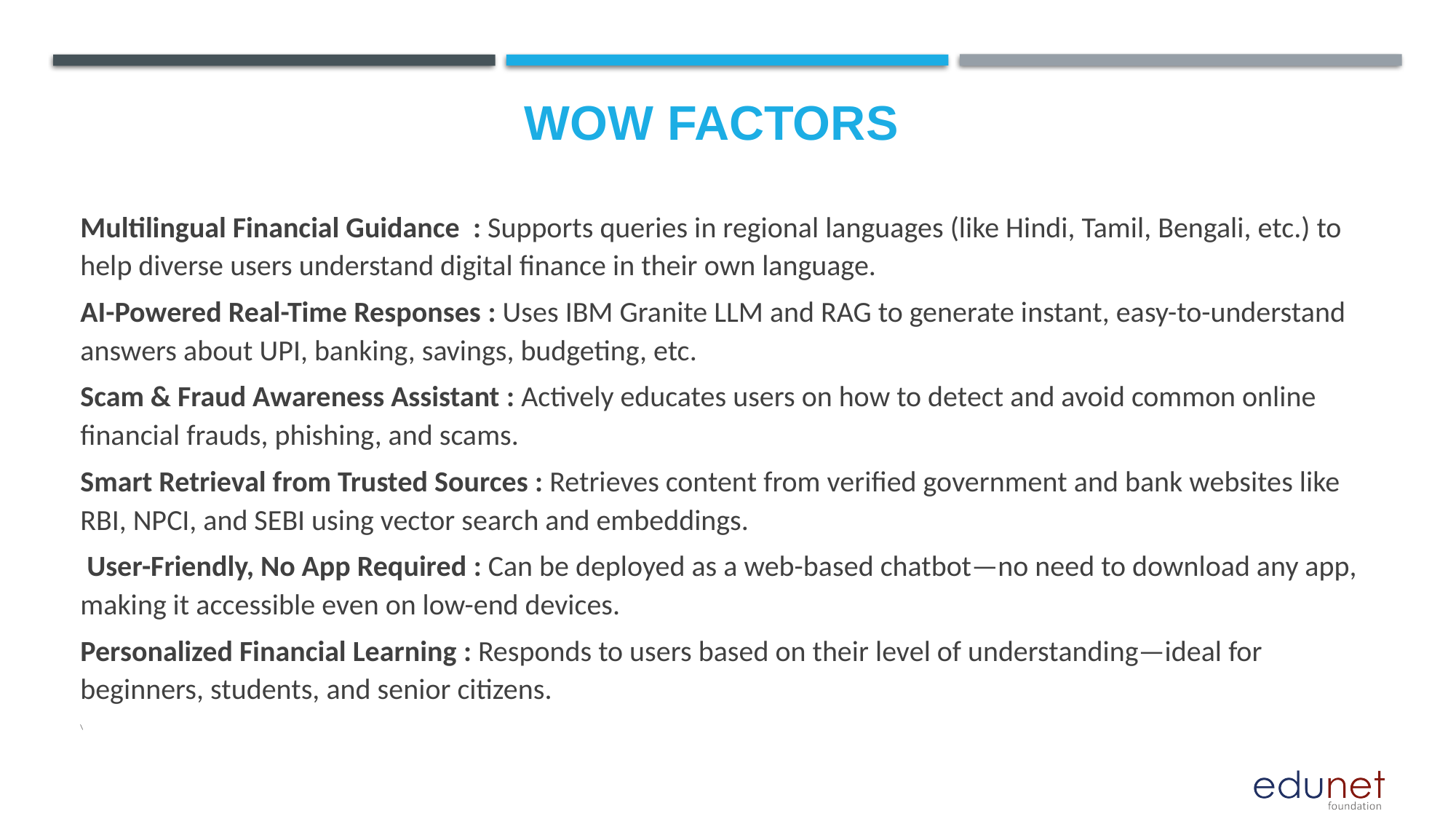

# Wow factors
Multilingual Financial Guidance  : Supports queries in regional languages (like Hindi, Tamil, Bengali, etc.) to help diverse users understand digital finance in their own language.
AI-Powered Real-Time Responses : Uses IBM Granite LLM and RAG to generate instant, easy-to-understand answers about UPI, banking, savings, budgeting, etc.
Scam & Fraud Awareness Assistant : Actively educates users on how to detect and avoid common online financial frauds, phishing, and scams.
Smart Retrieval from Trusted Sources : Retrieves content from verified government and bank websites like RBI, NPCI, and SEBI using vector search and embeddings.
 User-Friendly, No App Required : Can be deployed as a web-based chatbot—no need to download any app, making it accessible even on low-end devices.
Personalized Financial Learning : Responds to users based on their level of understanding—ideal for beginners, students, and senior citizens.

\